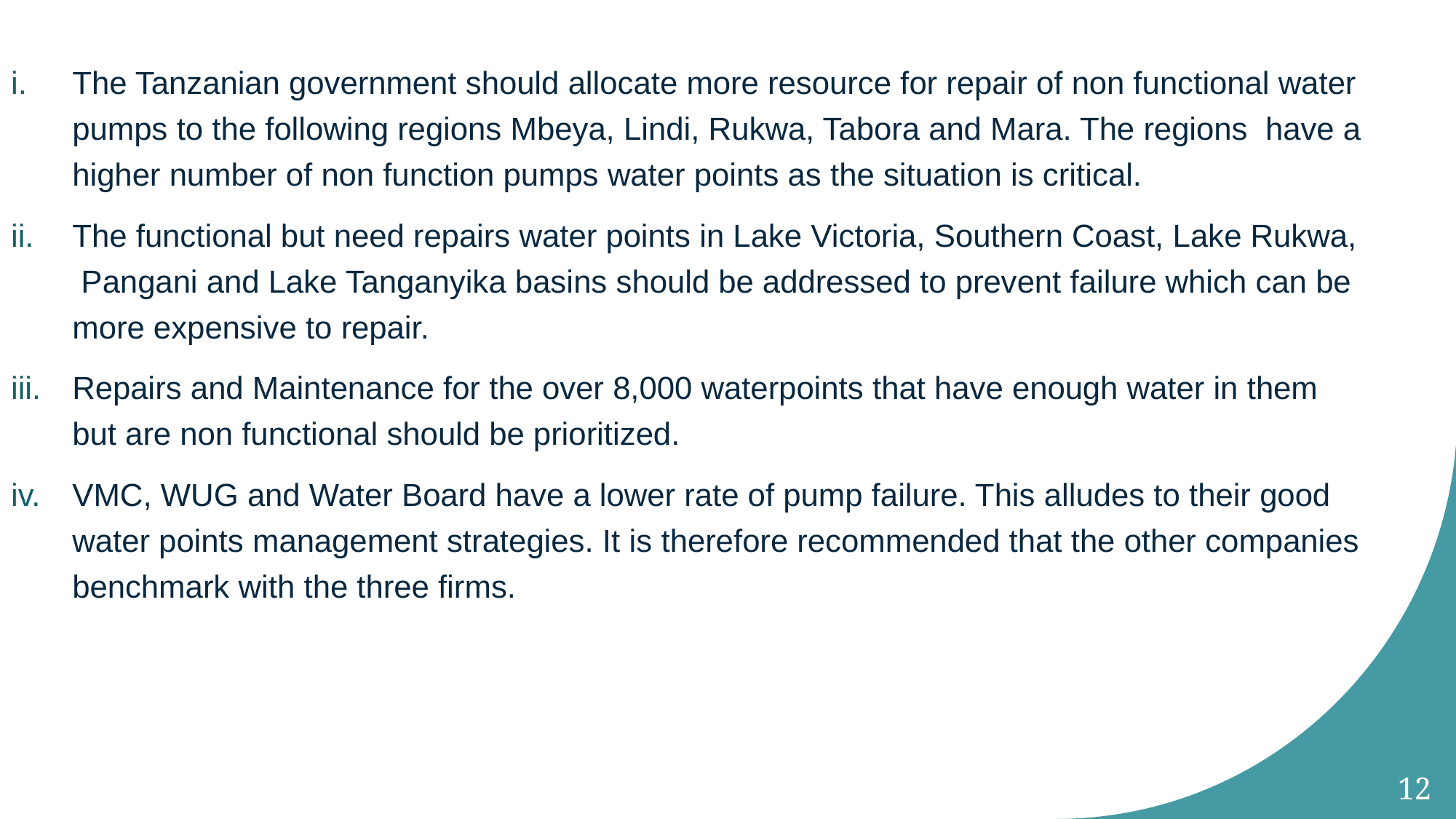

The Tanzanian government should allocate more resource for repair of non functional water pumps to the following regions Mbeya, Lindi, Rukwa, Tabora and Mara. The regions  have a higher number of non function pumps water points as the situation is critical.
The functional but need repairs water points in Lake Victoria, Southern Coast, Lake Rukwa,  Pangani and Lake Tanganyika basins should be addressed to prevent failure which can be more expensive to repair.
Repairs and Maintenance for the over 8,000 waterpoints that have enough water in them but are non functional should be prioritized.
VMC, WUG and Water Board have a lower rate of pump failure. This alludes to their good water points management strategies. It is therefore recommended that the other companies benchmark with the three firms.
12